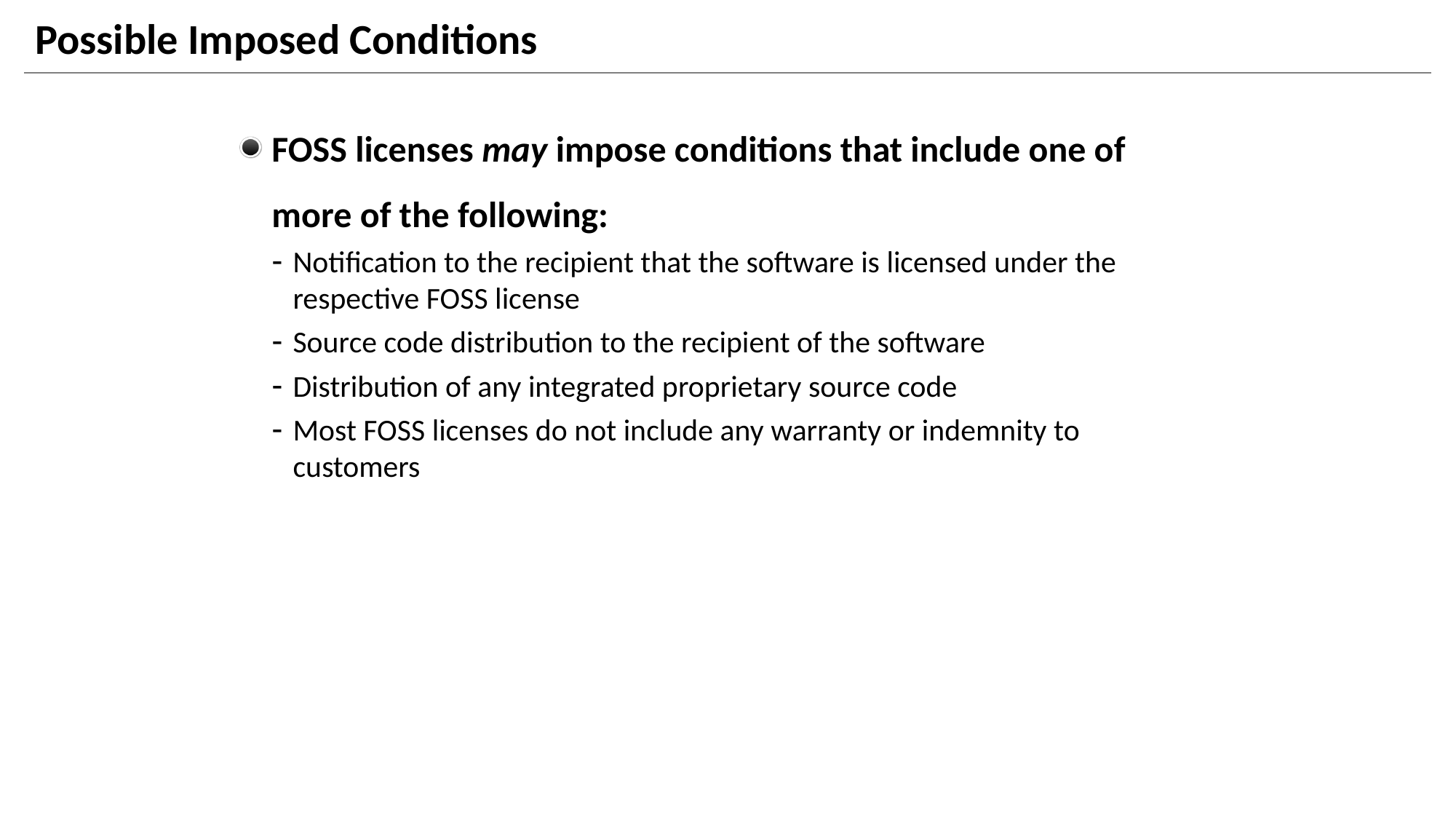

# Possible Imposed Conditions
FOSS licenses may impose conditions that include one of more of the following:
Notification to the recipient that the software is licensed under the respective FOSS license
Source code distribution to the recipient of the software
Distribution of any integrated proprietary source code
Most FOSS licenses do not include any warranty or indemnity to customers